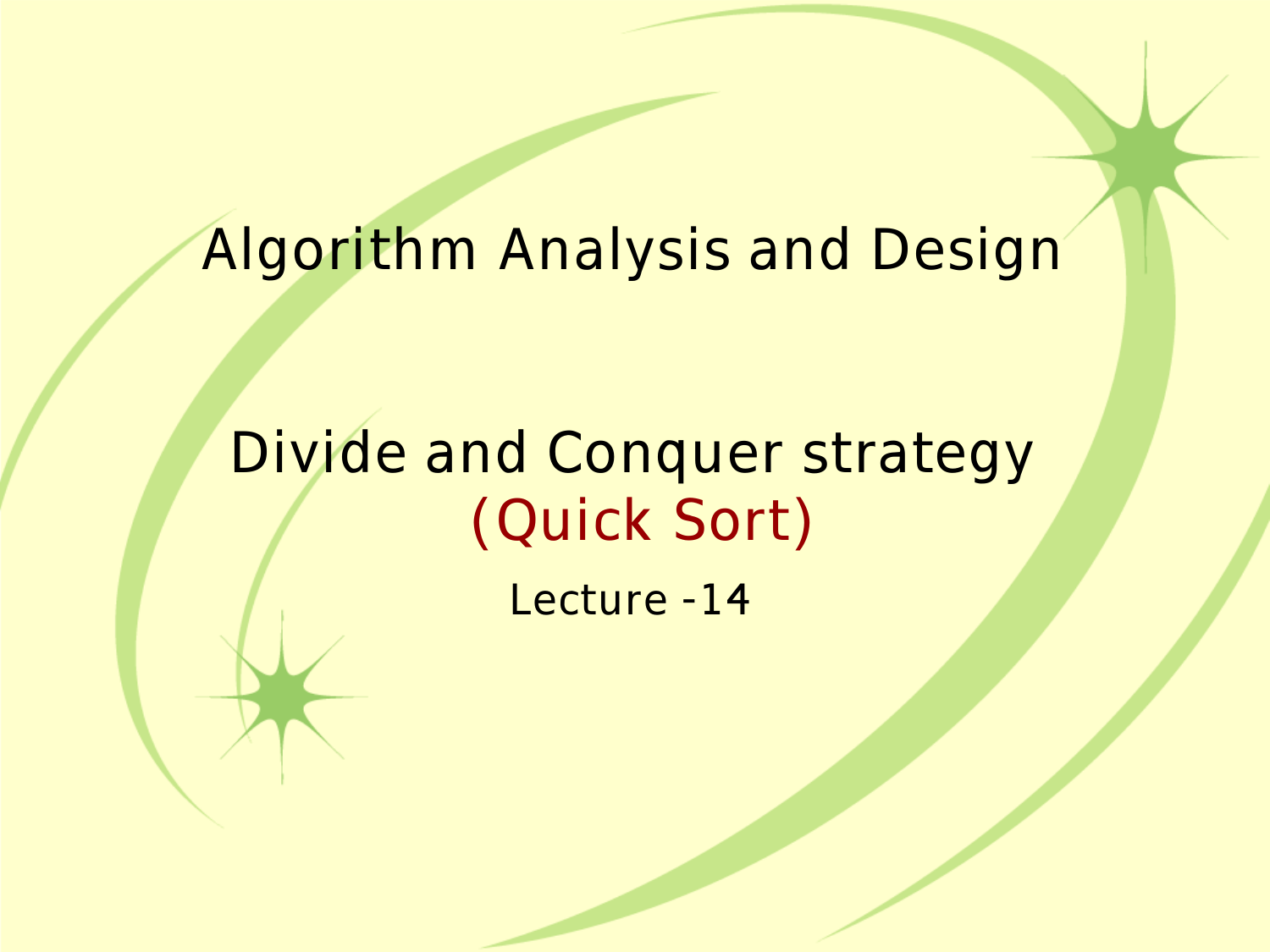

# Algorithm Analysis and Design Divide and Conquer strategy (Quick Sort)
Lecture -14